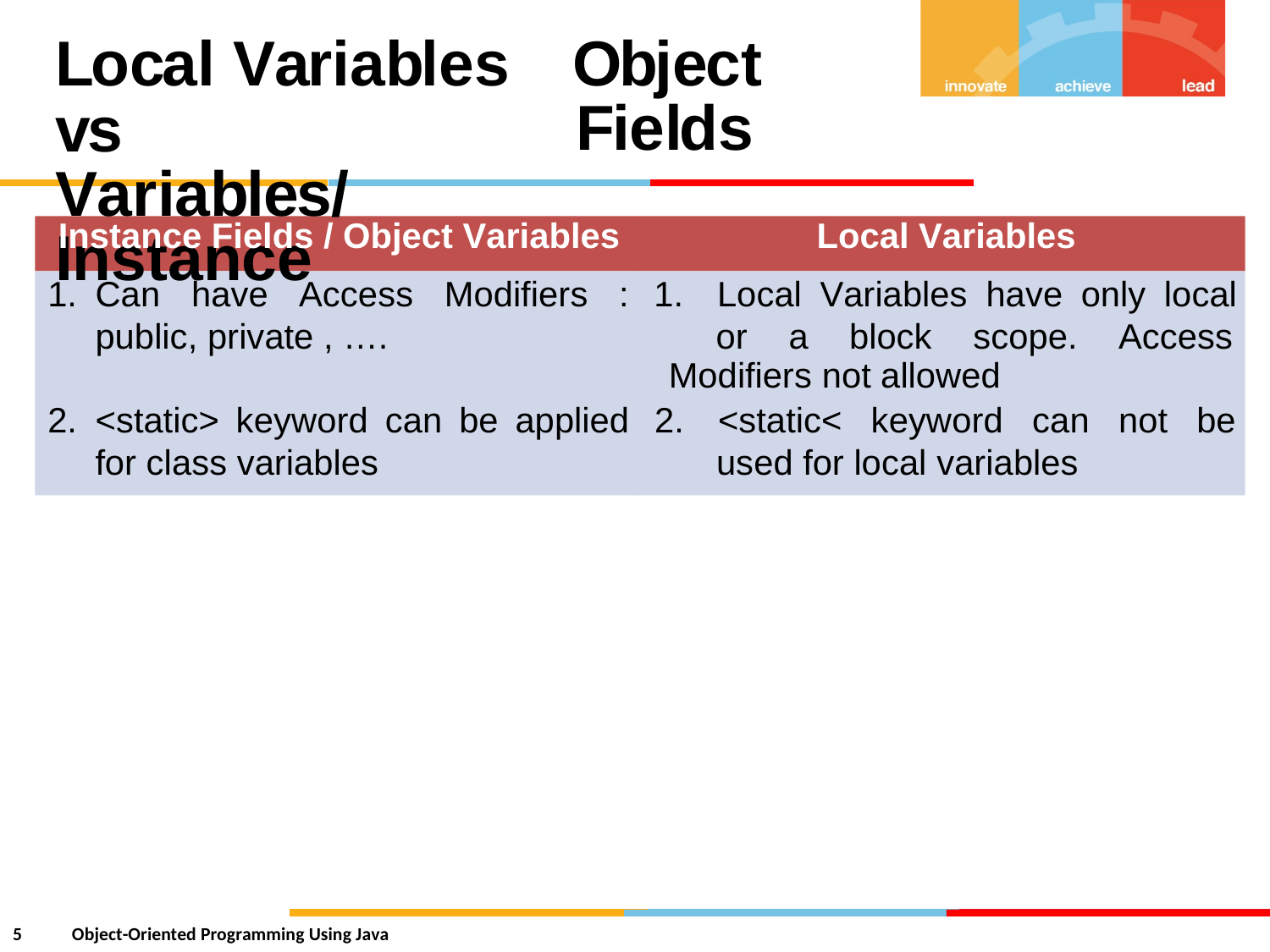

Local Variables vs
Variables/Instance
Object
Fields

Instance Fields / Object Variables                    Local Variables

1.	Can   have   Access   Modifiers   :  1.   Local Variables have only local public, private , ….                                 or    a    block    scope.    Access
Modifiers not allowed
2.	<static> keyword can be applied  2.   <static<  keyword  can  not  be for class variables                                  used for local variables

5
Object-Oriented Programming Using Java